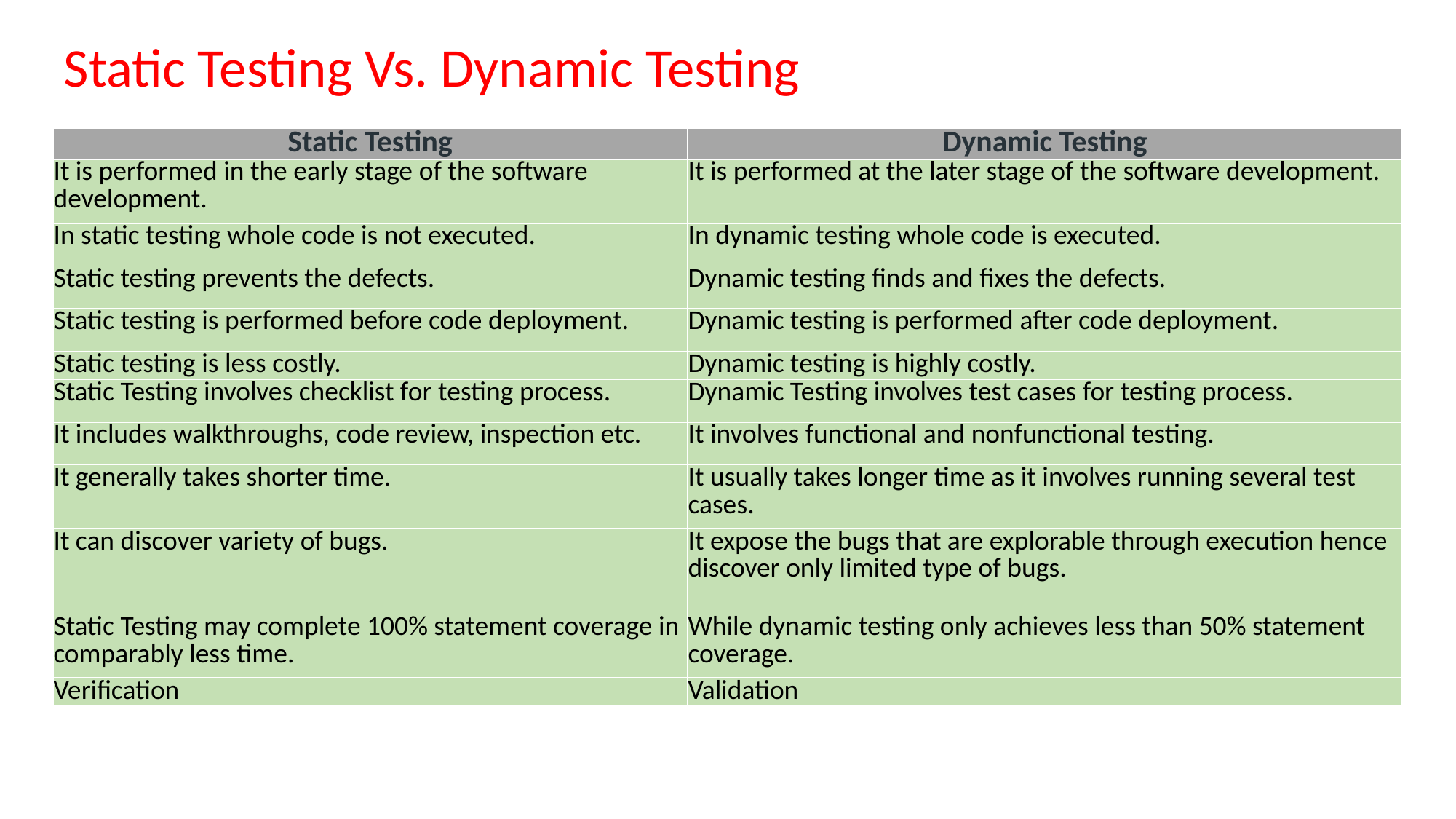

Static Testing Vs. Dynamic Testing
| Static Testing | Dynamic Testing |
| --- | --- |
| It is performed in the early stage of the software development. | It is performed at the later stage of the software development. |
| In static testing whole code is not executed. | In dynamic testing whole code is executed. |
| Static testing prevents the defects. | Dynamic testing finds and fixes the defects. |
| Static testing is performed before code deployment. | Dynamic testing is performed after code deployment. |
| Static testing is less costly. | Dynamic testing is highly costly. |
| Static Testing involves checklist for testing process. | Dynamic Testing involves test cases for testing process. |
| It includes walkthroughs, code review, inspection etc. | It involves functional and nonfunctional testing. |
| It generally takes shorter time. | It usually takes longer time as it involves running several test cases. |
| It can discover variety of bugs. | It expose the bugs that are explorable through execution hence discover only limited type of bugs. |
| Static Testing may complete 100% statement coverage in comparably less time. | While dynamic testing only achieves less than 50% statement coverage. |
| Verification | Validation |